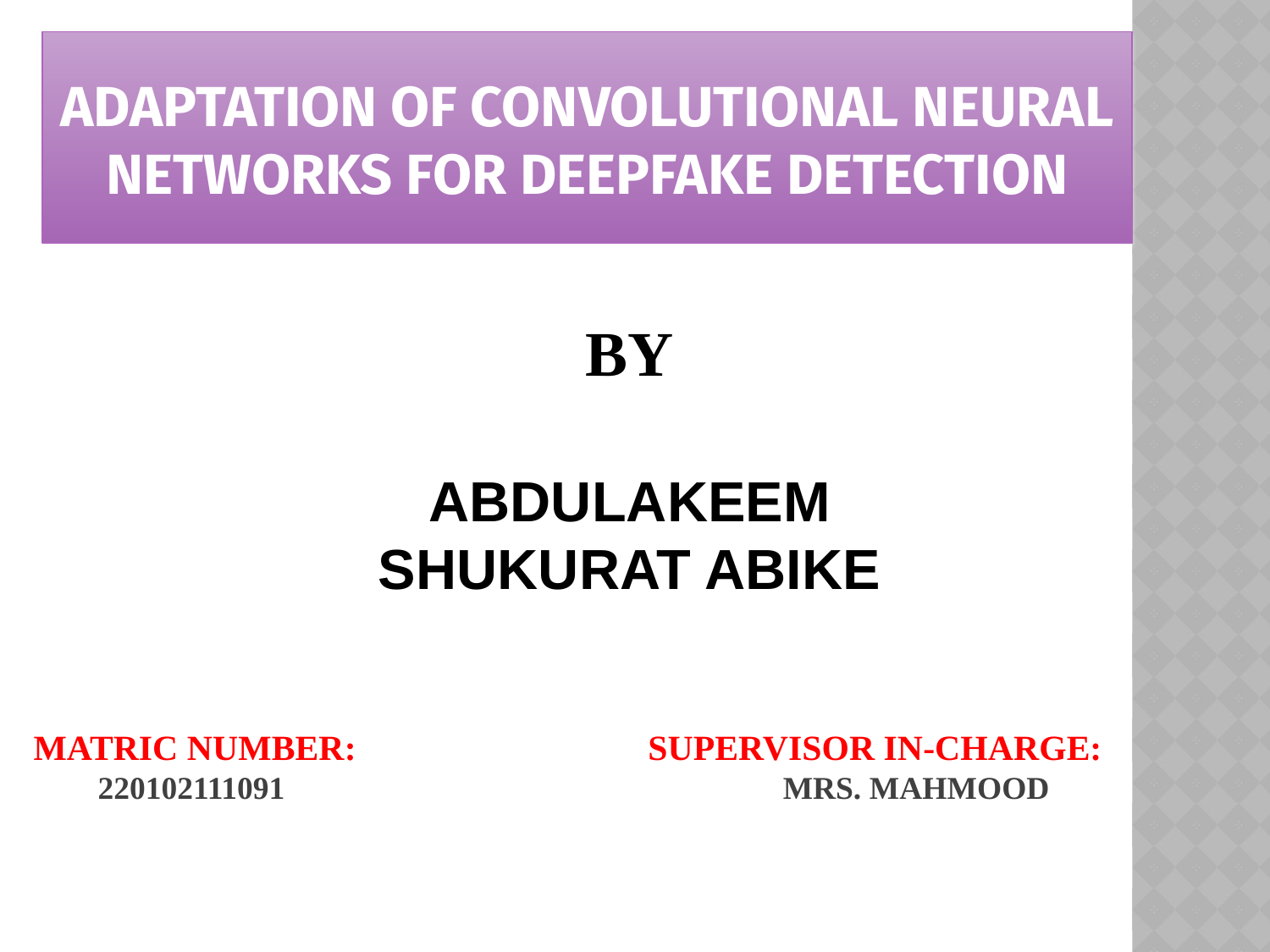

ADAPTATION OF CONVOLUTIONAL NEURAL NETWORKS FOR DEEPFAKE DETECTION

BY

ABDULAKEEM SHUKURAT ABIKE
MATRIC NUMBER:		            SUPERVISOR IN-CHARGE:
        220102111091                                                              MRS. MAHMOOD